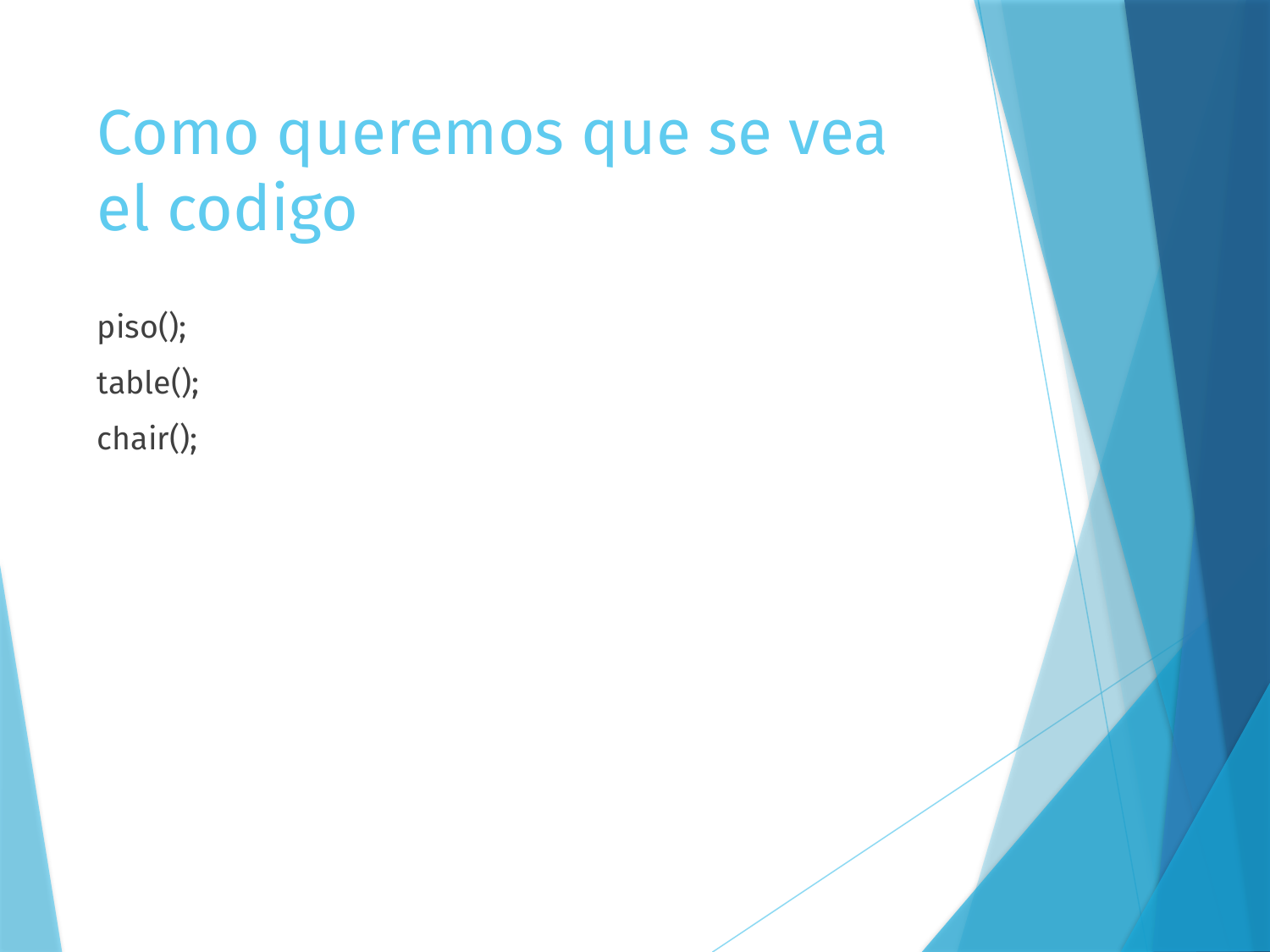

# Como queremos que se vea el codigo
piso();
table();
chair();